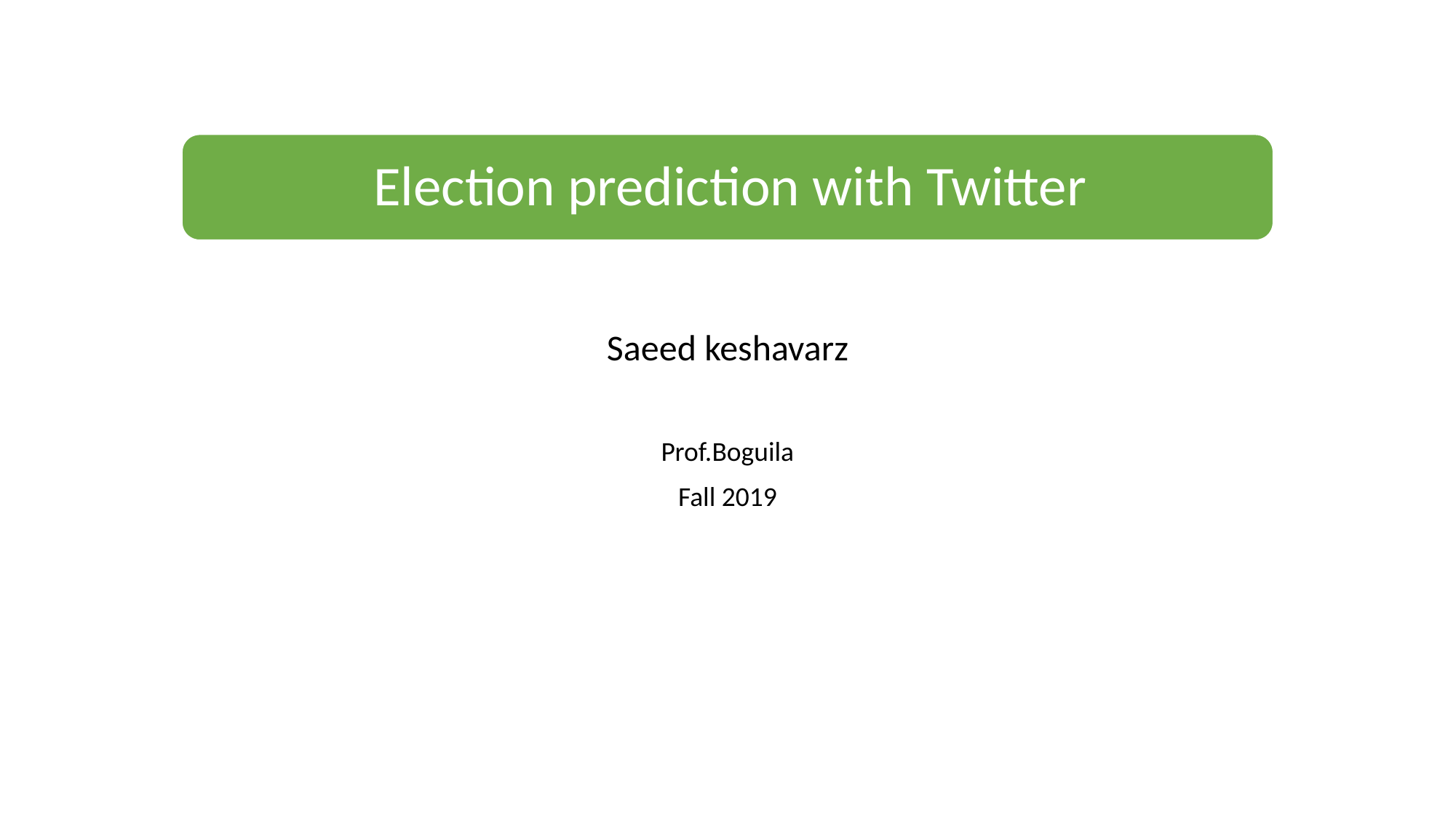

Election prediction with Twitter
Saeed keshavarz

Prof.Boguila
Fall 2019